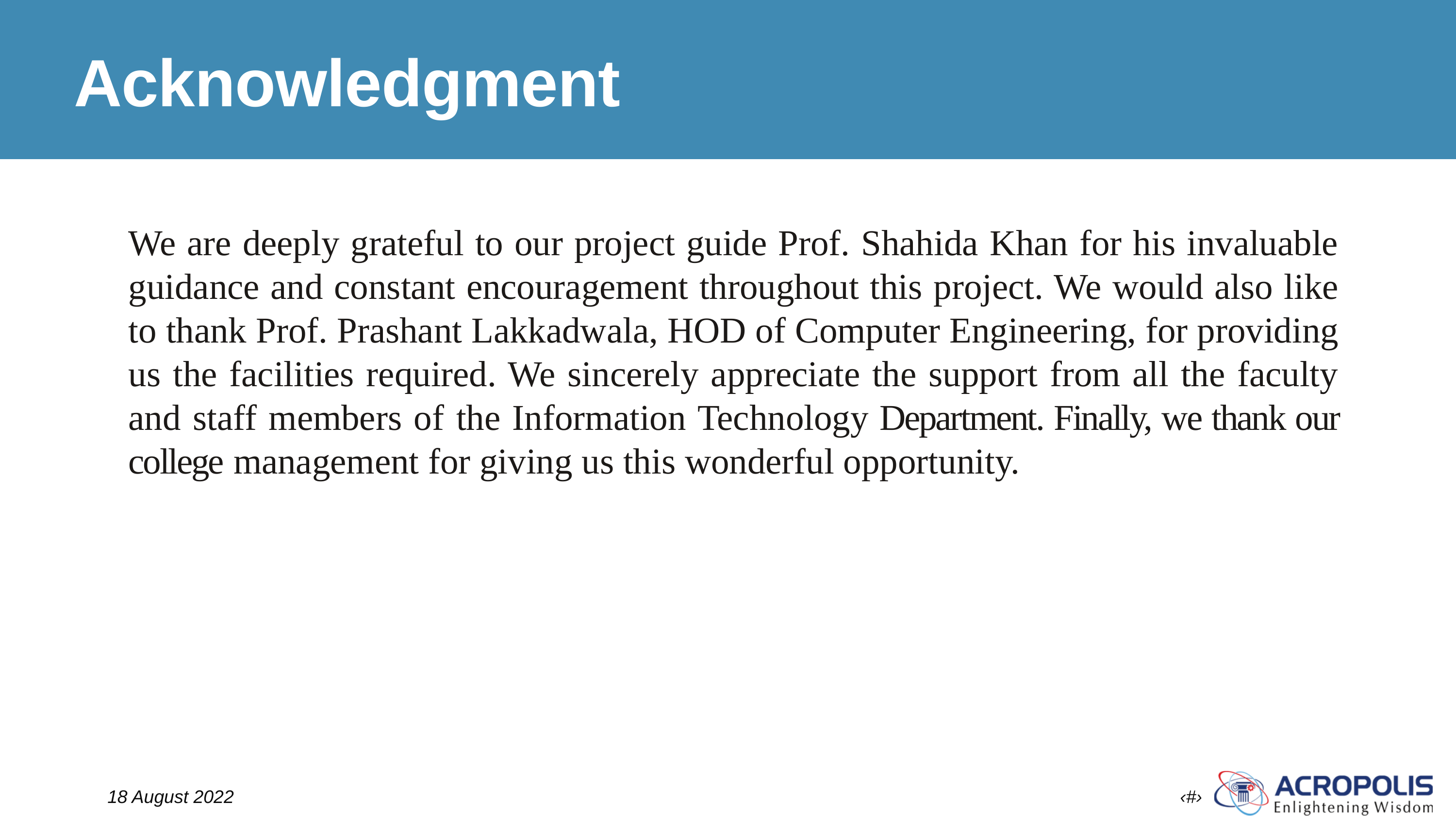

Acknowledgment
We are deeply grateful to our project guide Prof. Shahida Khan for his invaluable guidance and constant encouragement throughout this project. We would also like to thank Prof. Prashant Lakkadwala, HOD of Computer Engineering, for providing us the facilities required. We sincerely appreciate the support from all the faculty and staff members of the Information Technology Department. Finally, we thank our college management for giving us this wonderful opportunity.

18 August 2022
‹#›